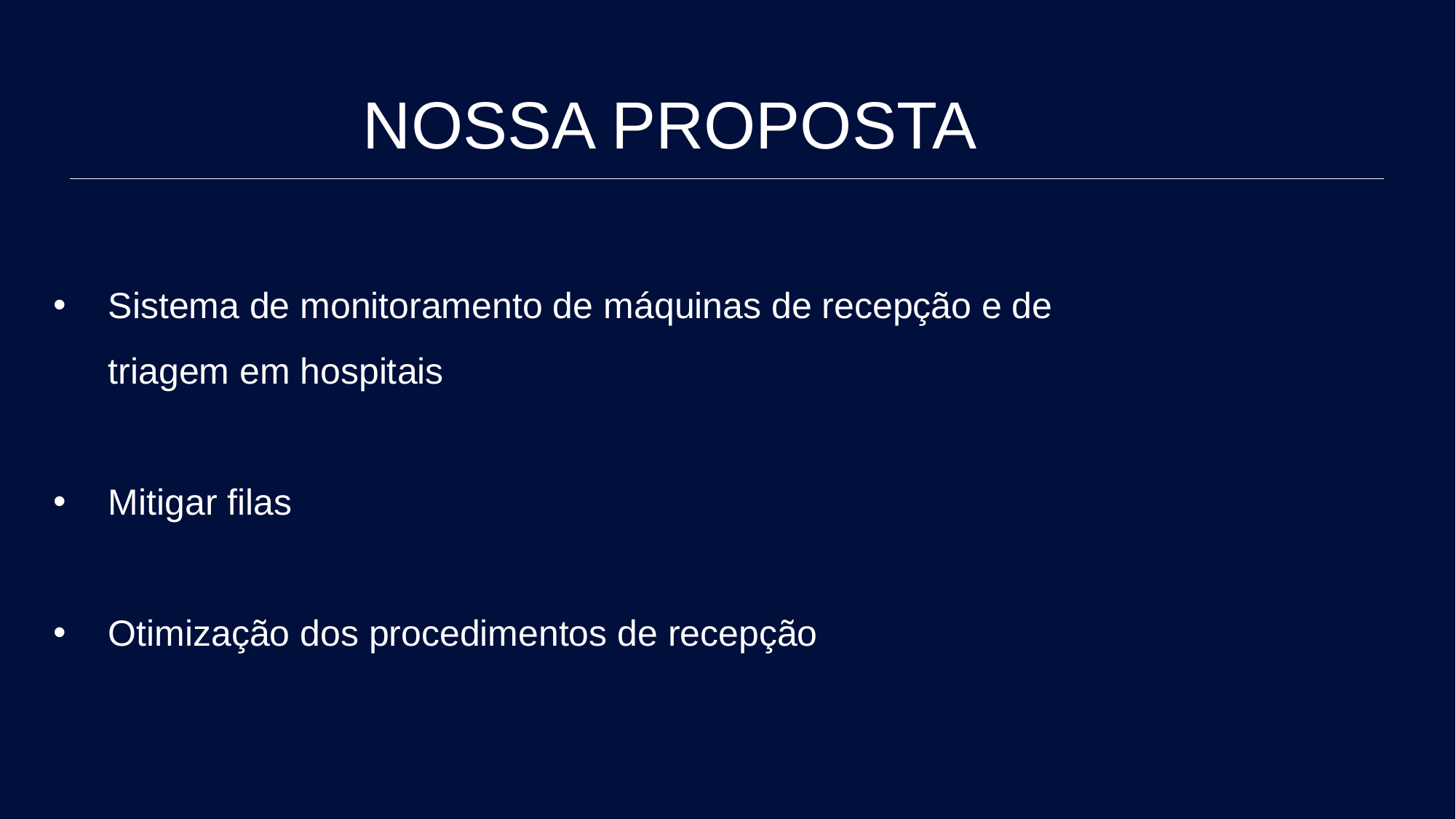

NOSSA PROPOSTA

Sistema de monitoramento de máquinas de recepção e de triagem em hospitais

Mitigar filas

Otimização dos procedimentos de recepção